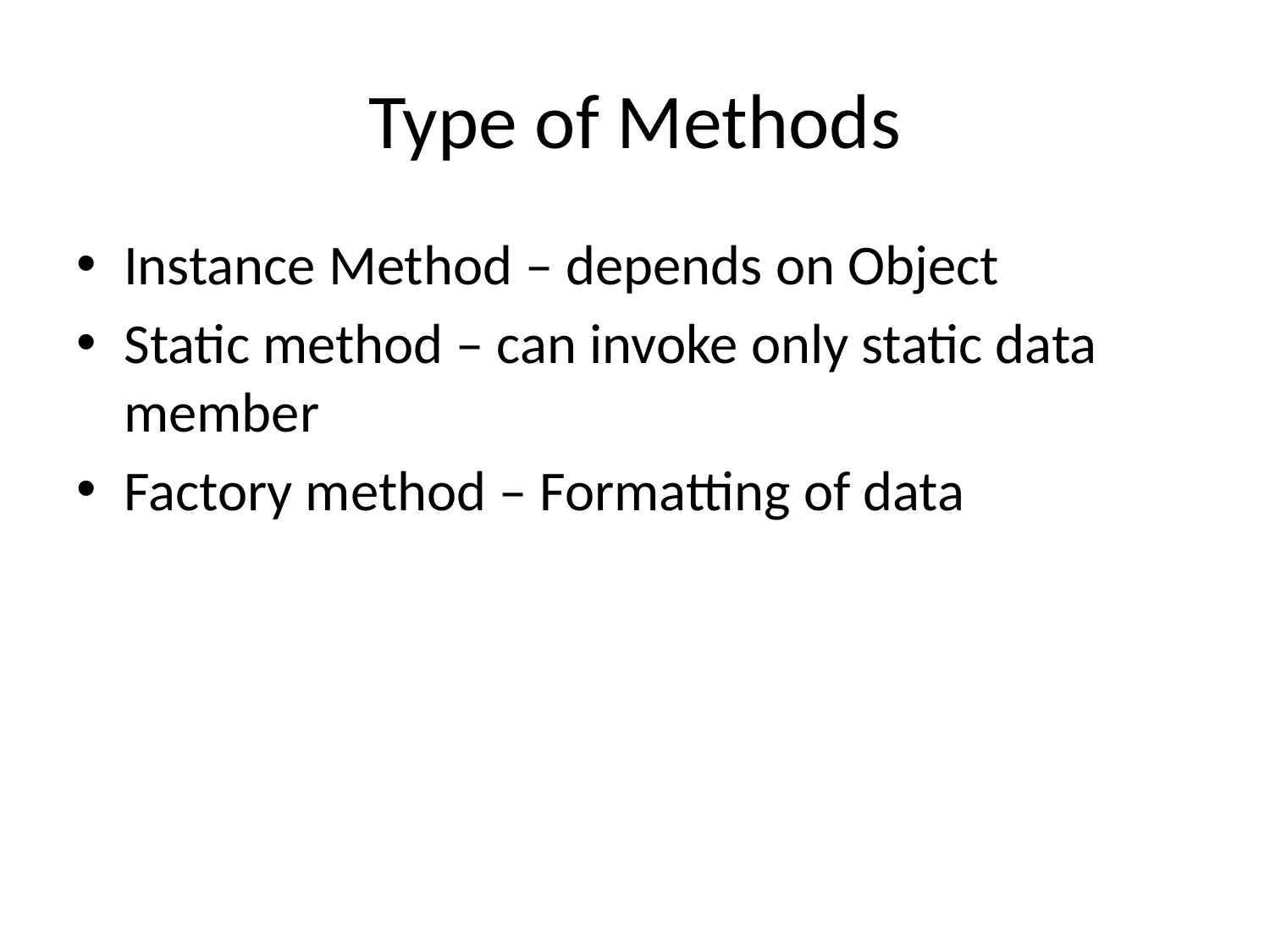

# Type of Methods
Instance Method – depends on Object
Static method – can invoke only static data member
Factory method – Formatting of data